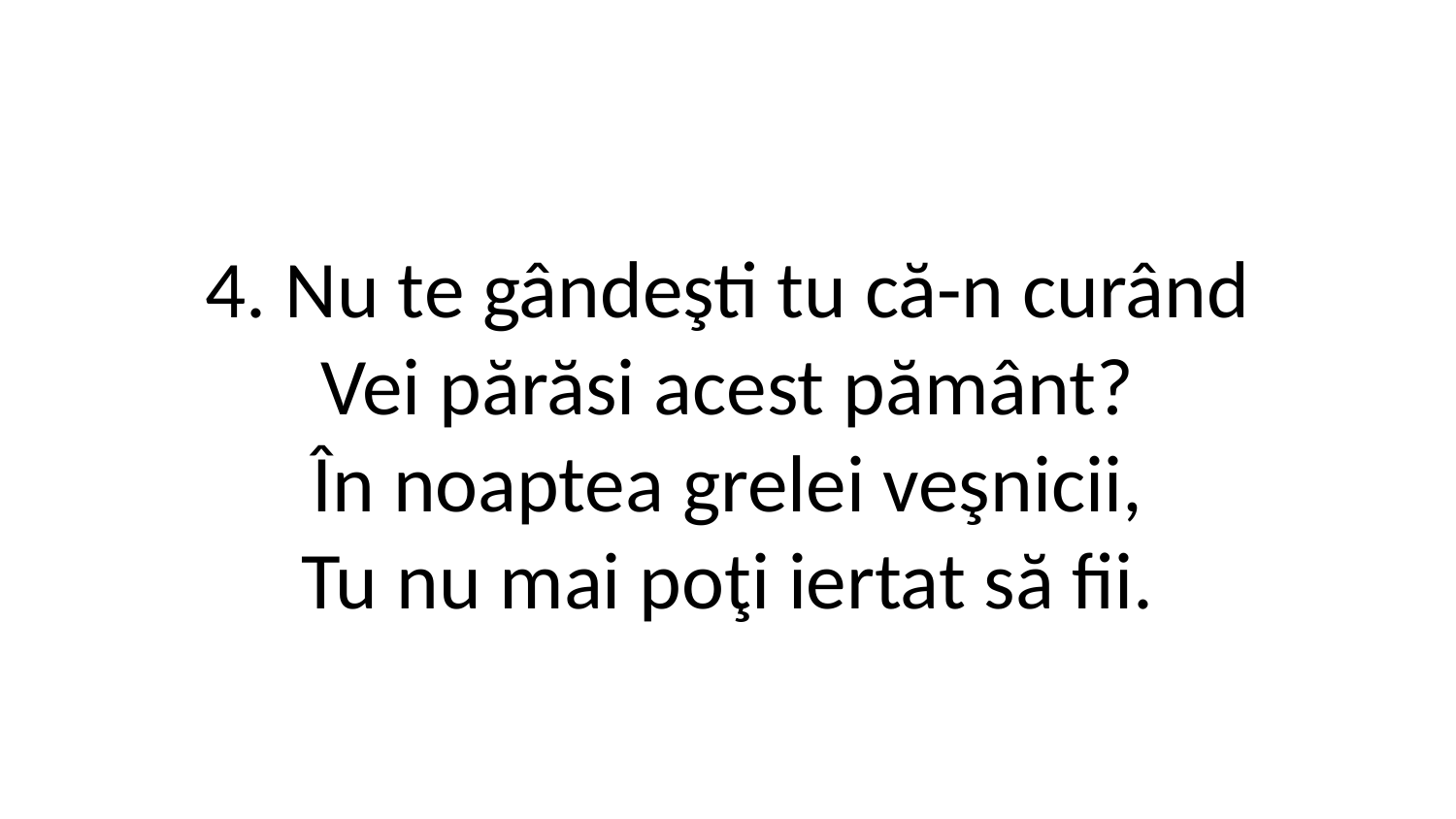

4. Nu te gândeşti tu că-n curând
Vei părăsi acest pământ?
În noaptea grelei veşnicii,
Tu nu mai poţi iertat să fii.